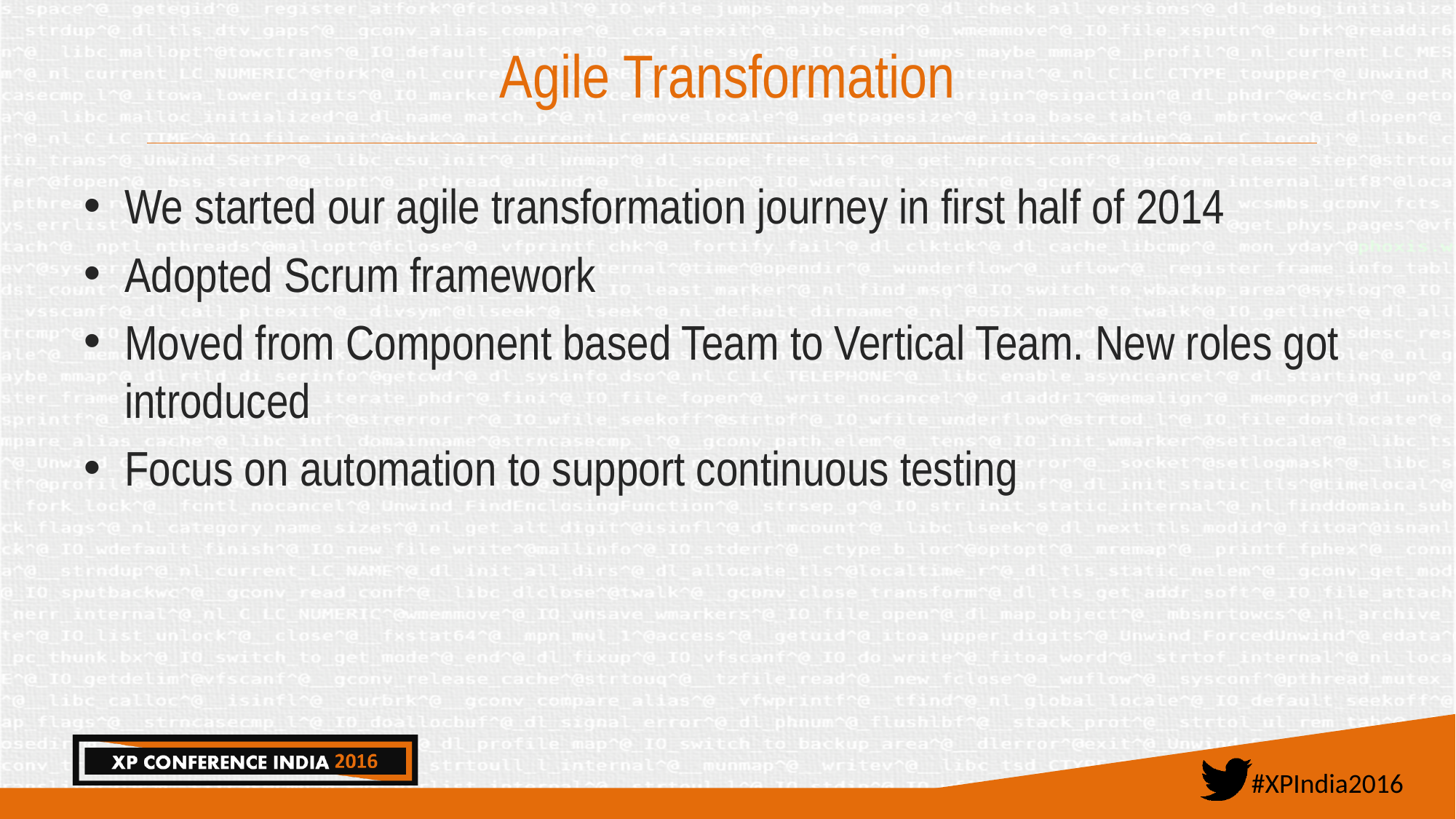

# Agile Transformation
We started our agile transformation journey in first half of 2014
Adopted Scrum framework
Moved from Component based Team to Vertical Team. New roles got introduced
Focus on automation to support continuous testing